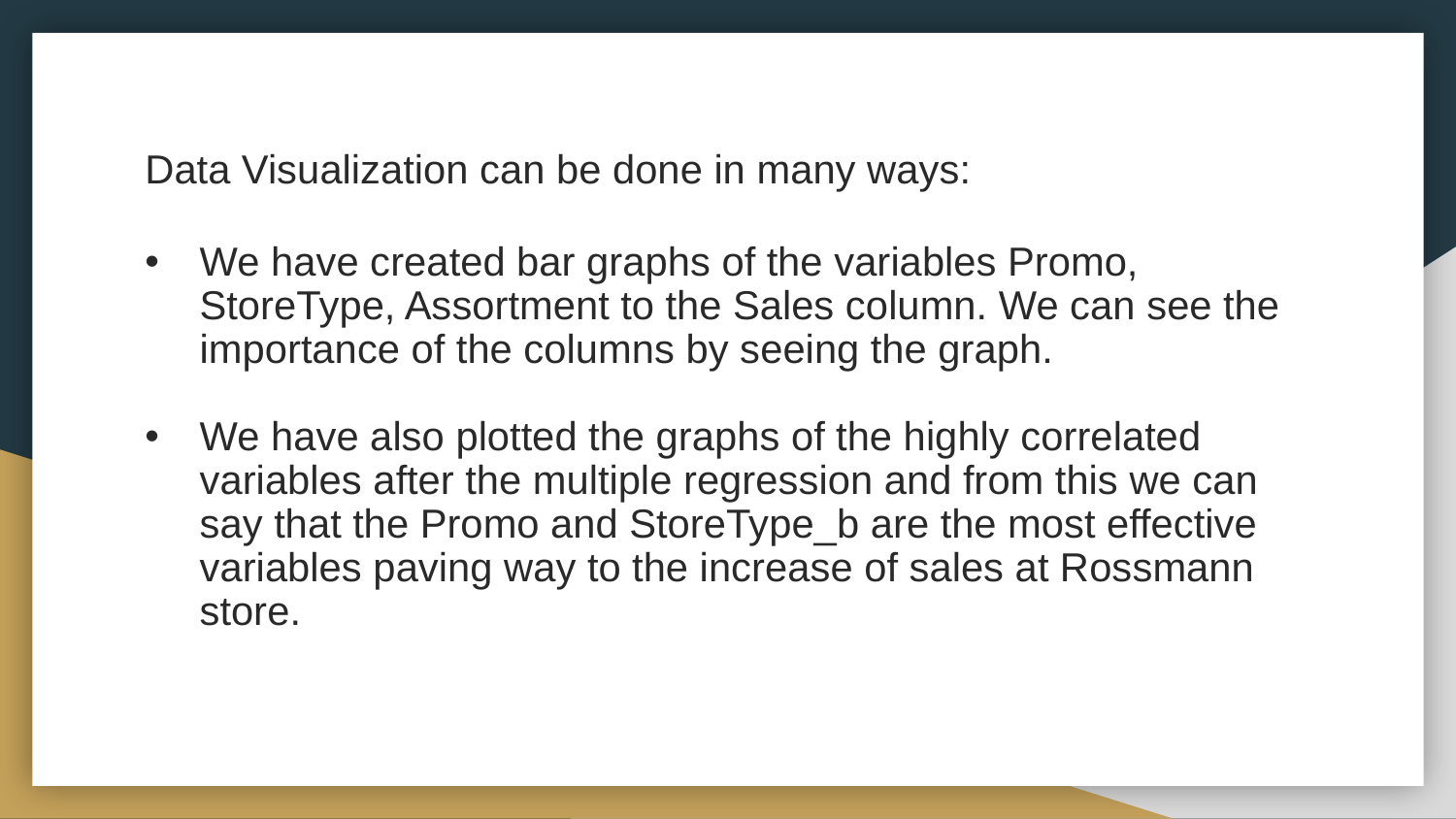

# Data Visualization can be done in many ways:
We have created bar graphs of the variables Promo, StoreType, Assortment to the Sales column. We can see the importance of the columns by seeing the graph.
We have also plotted the graphs of the highly correlated variables after the multiple regression and from this we can say that the Promo and StoreType_b are the most effective variables paving way to the increase of sales at Rossmann store.